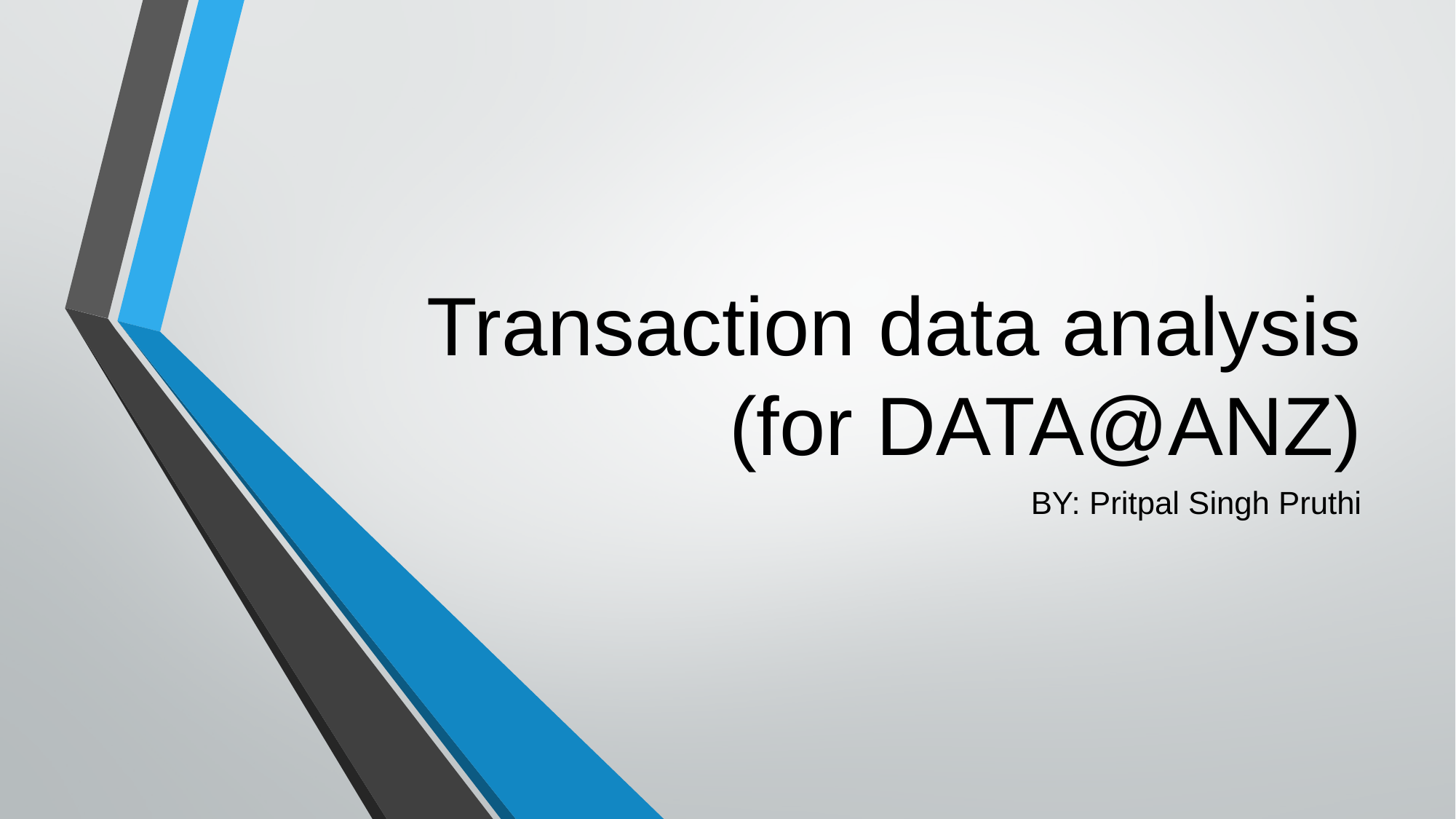

# Transaction data analysis (for DATA@ANZ)
BY: Pritpal Singh Pruthi